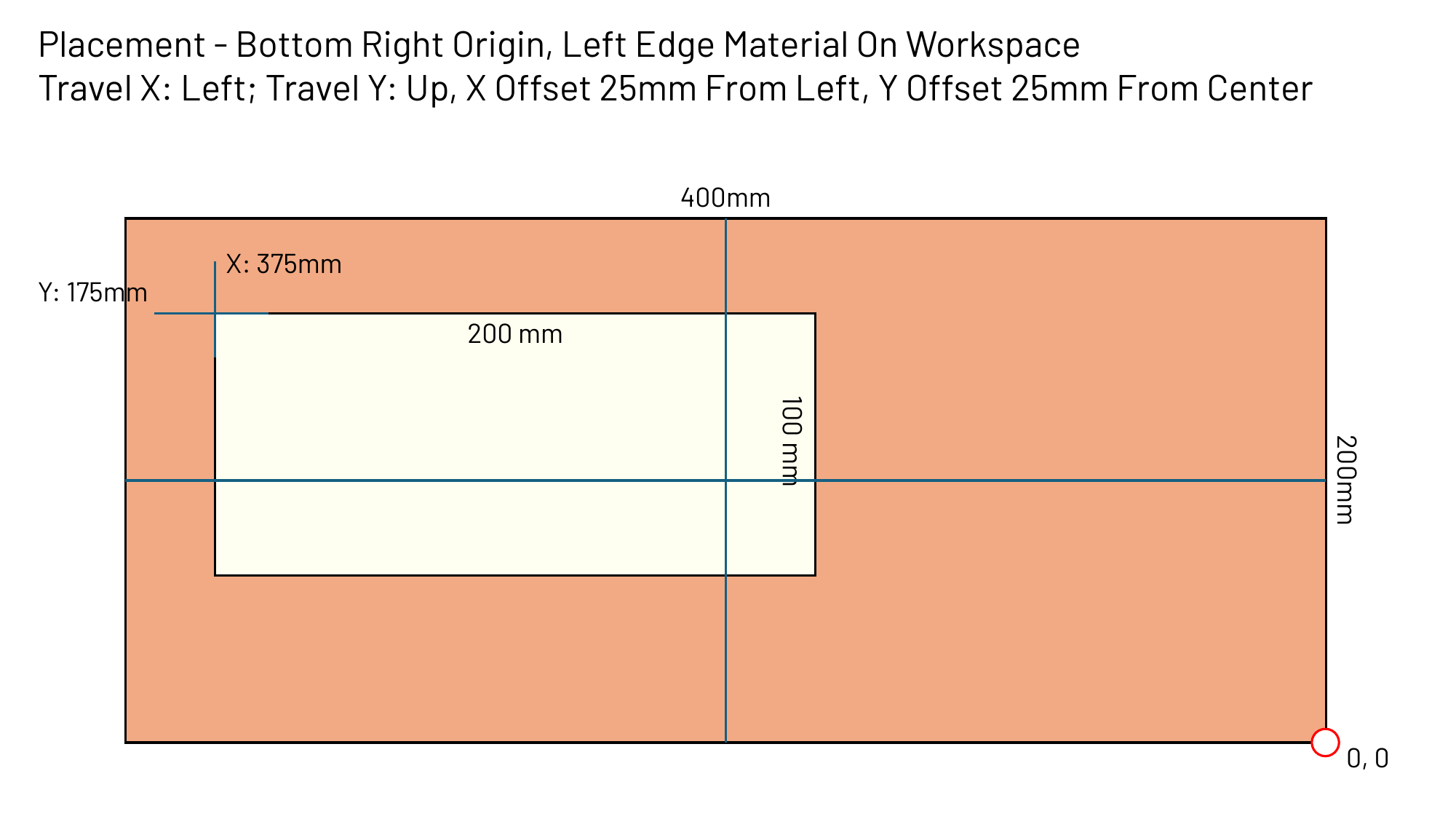

Placement - Bottom Right Origin, Left Edge Material On Workspace
Travel X: Left; Travel Y: Up, X Offset 25mm From Left, Y Offset 25mm From Center

400mm

X: 375mm
Y: 175mm
200 mm
100 mm
200mm

0, 0